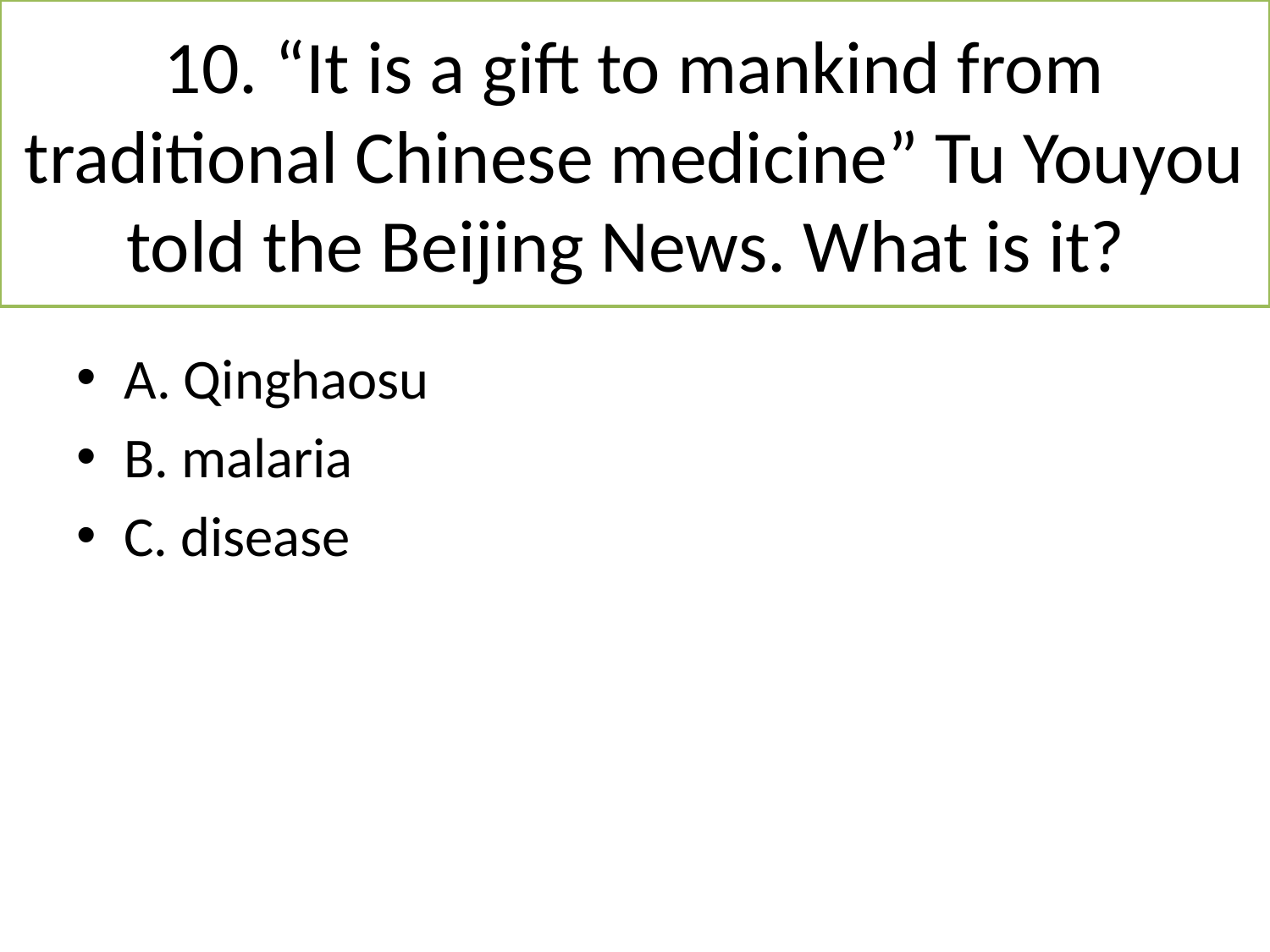

# 10. “It is a gift to mankind from traditional Chinese medicine” Tu Youyou told the Beijing News. What is it?
A. Qinghaosu
B. malaria
C. disease